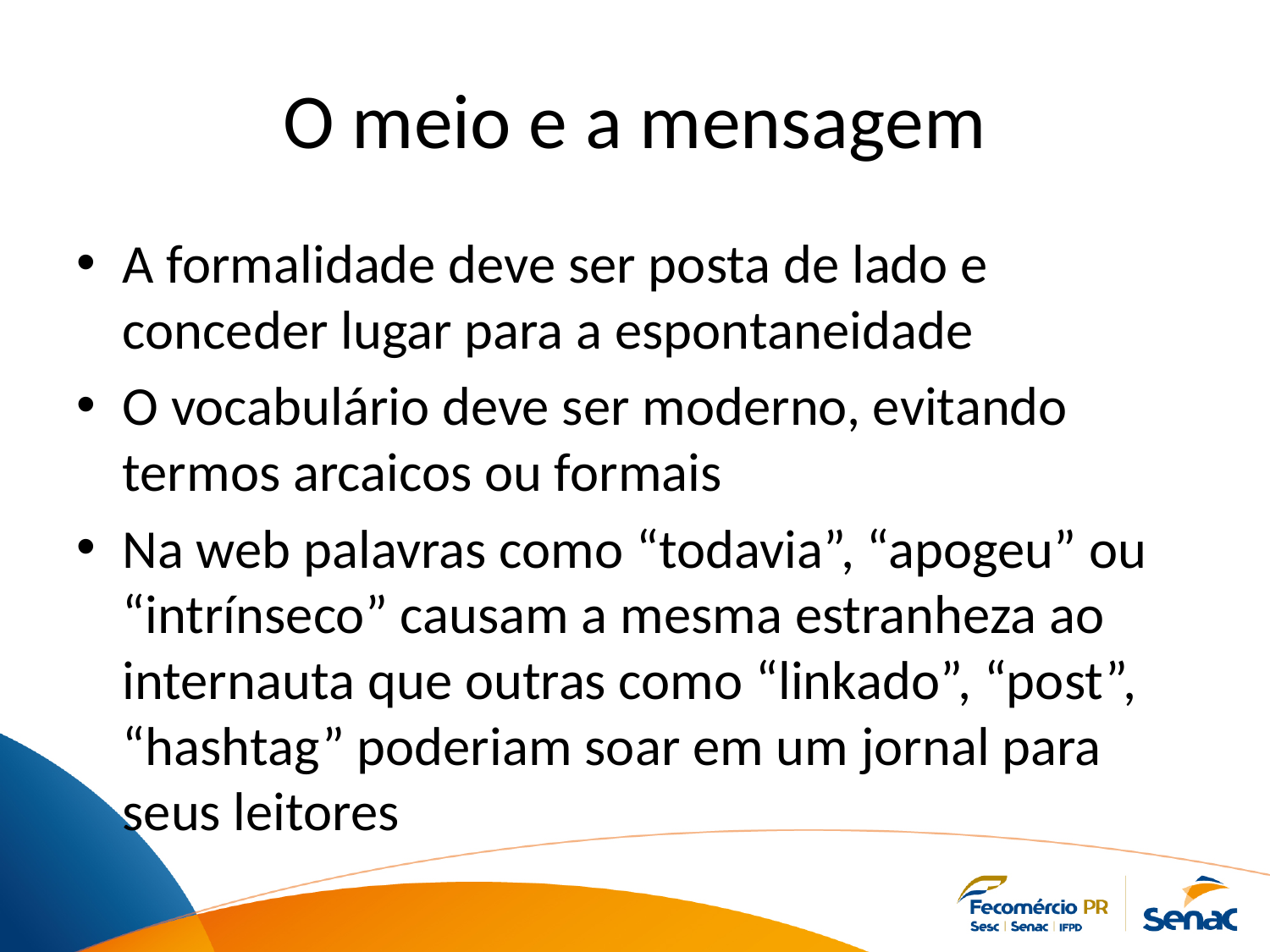

# O meio e a mensagem
A formalidade deve ser posta de lado e conceder lugar para a espontaneidade
O vocabulário deve ser moderno, evitando termos arcaicos ou formais
Na web palavras como “todavia”, “apogeu” ou “intrínseco” causam a mesma estranheza ao internauta que outras como “linkado”, “post”, “hashtag” poderiam soar em um jornal para seus leitores